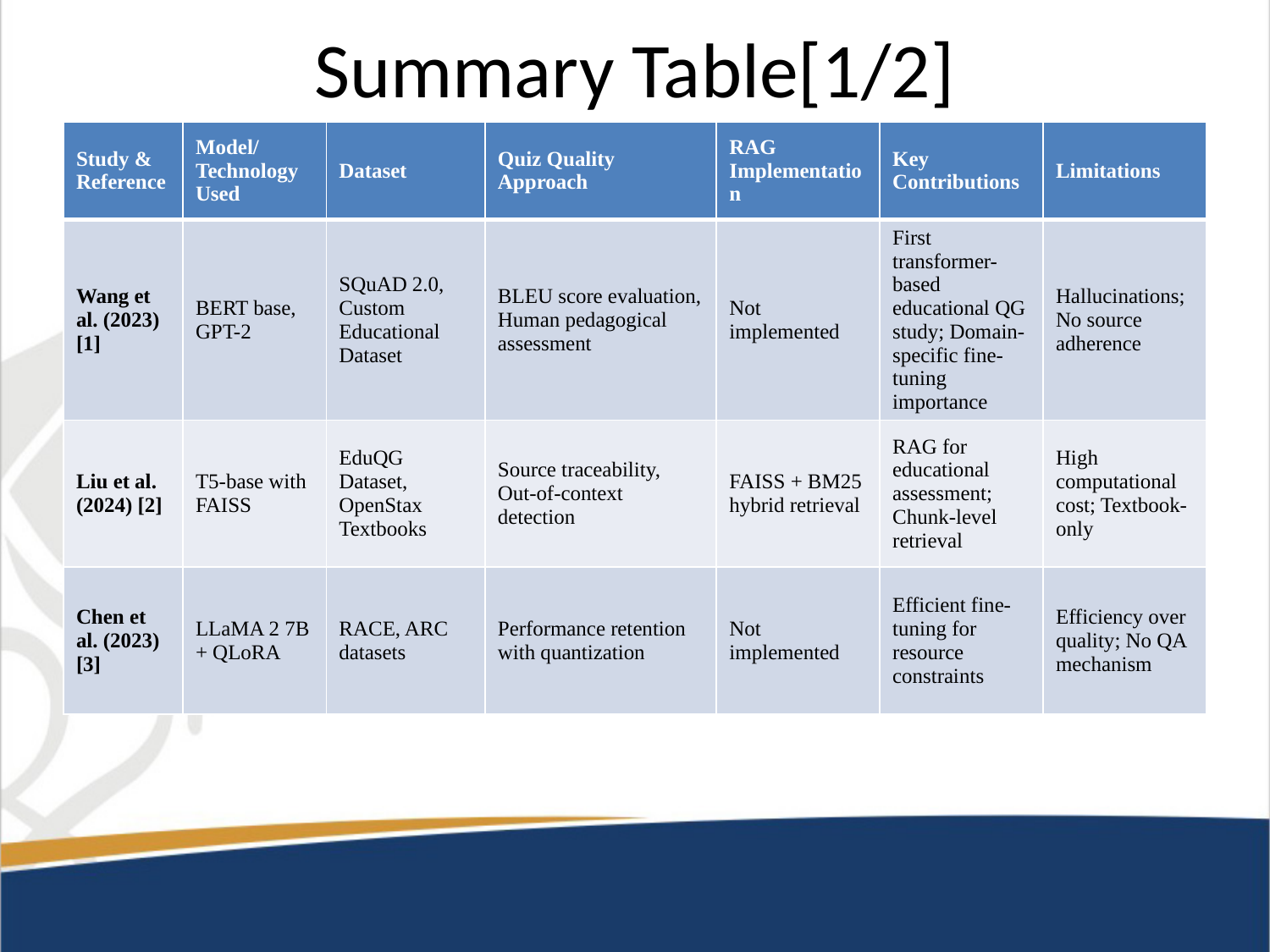

# Summary Table[1/2]
| Study & Reference | Model/Technology Used | Dataset | Quiz Quality Approach | RAG Implementation | Key Contributions | Limitations |
| --- | --- | --- | --- | --- | --- | --- |
| Wang et al. (2023) [1] | BERT base, GPT-2 | SQuAD 2.0, Custom Educational Dataset | BLEU score evaluation, Human pedagogical assessment | Not implemented | First transformer-based educational QG study; Domain-specific fine-tuning importance | Hallucinations; No source adherence |
| Liu et al. (2024) [2] | T5-base with FAISS | EduQG Dataset, OpenStax Textbooks | Source traceability, Out-of-context detection | FAISS + BM25 hybrid retrieval | RAG for educational assessment; Chunk-level retrieval | High computational cost; Textbook-only |
| Chen et al. (2023) [3] | LLaMA 2 7B + QLoRA | RACE, ARC datasets | Performance retention with quantization | Not implemented | Efficient fine-tuning for resource constraints | Efficiency over quality; No QA mechanism |